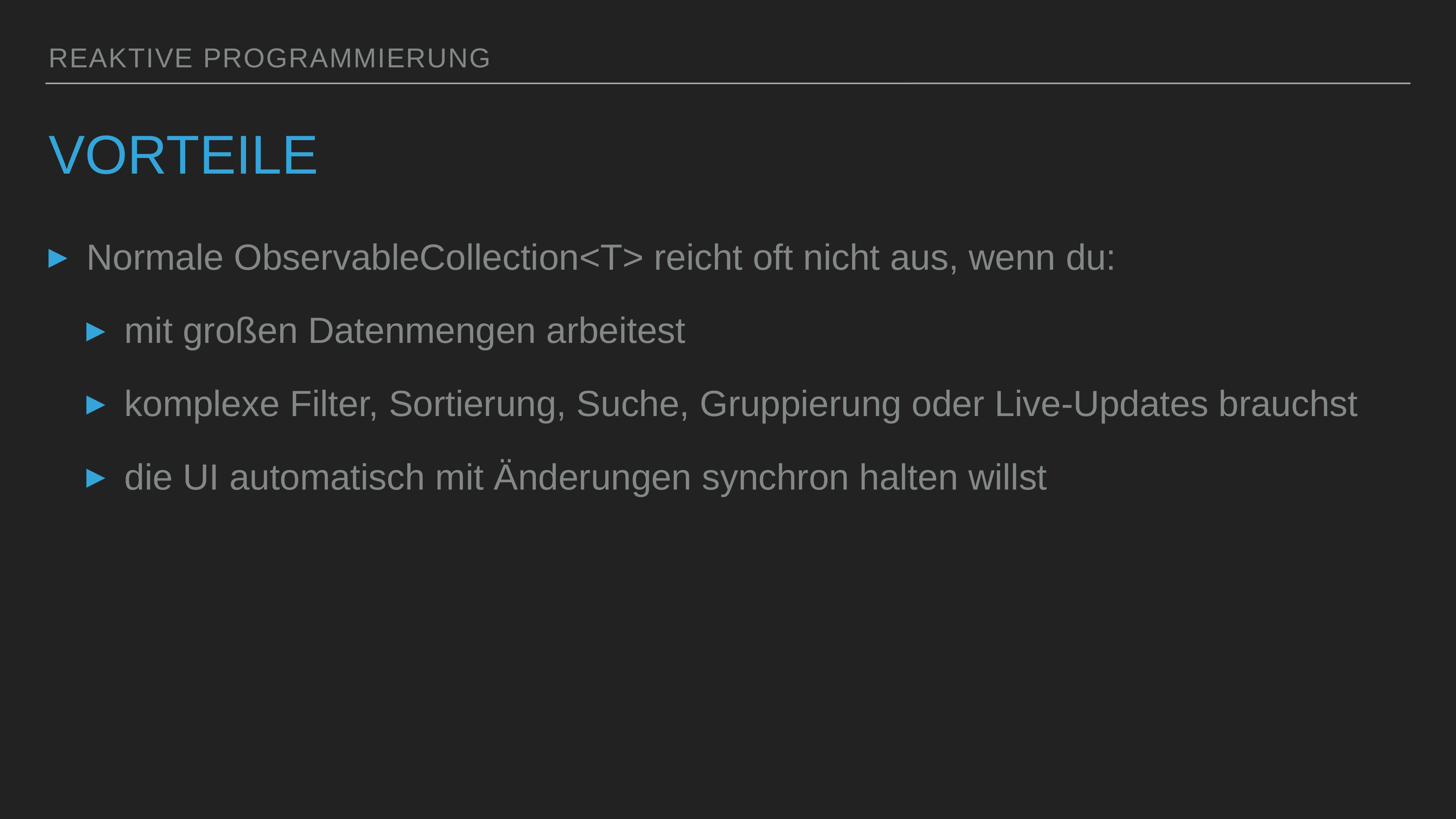

Reaktive Programmierung
# Vorteile
Normale ObservableCollection<T> reicht oft nicht aus, wenn du:
mit großen Datenmengen arbeitest
komplexe Filter, Sortierung, Suche, Gruppierung oder Live-Updates brauchst
die UI automatisch mit Änderungen synchron halten willst